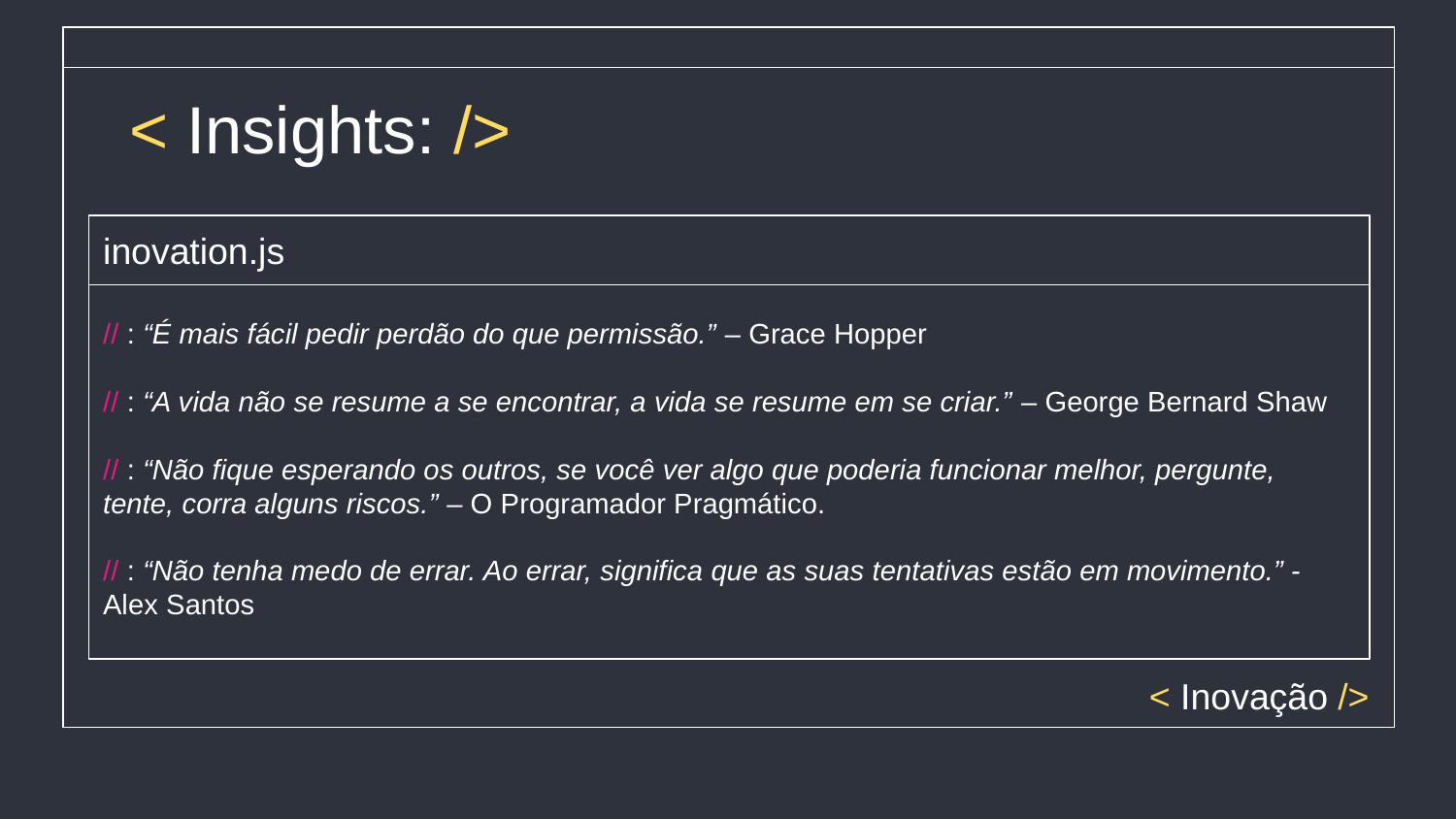

# < Insights: />
inovation.js

// : “É mais fácil pedir perdão do que permissão.” – Grace Hopper

// : “A vida não se resume a se encontrar, a vida se resume em se criar.” – George Bernard Shaw

// : “Não fique esperando os outros, se você ver algo que poderia funcionar melhor, pergunte, tente, corra alguns riscos.” – O Programador Pragmático.

// : “Não tenha medo de errar. Ao errar, significa que as suas tentativas estão em movimento.” - Alex Santos

< Inovação />